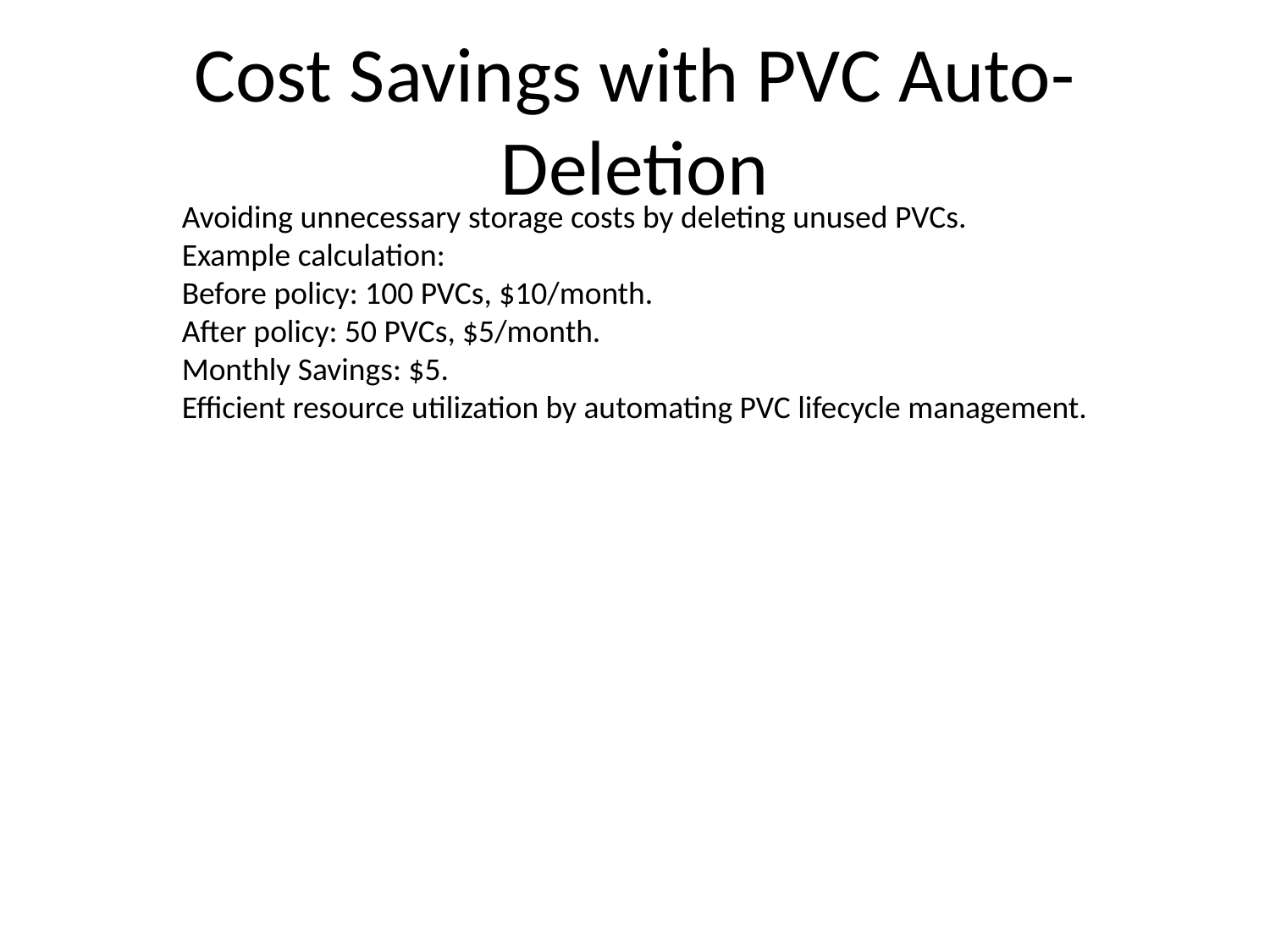

# Cost Savings with PVC Auto-Deletion
Avoiding unnecessary storage costs by deleting unused PVCs.
Example calculation:
Before policy: 100 PVCs, $10/month.
After policy: 50 PVCs, $5/month.
Monthly Savings: $5.
Efficient resource utilization by automating PVC lifecycle management.